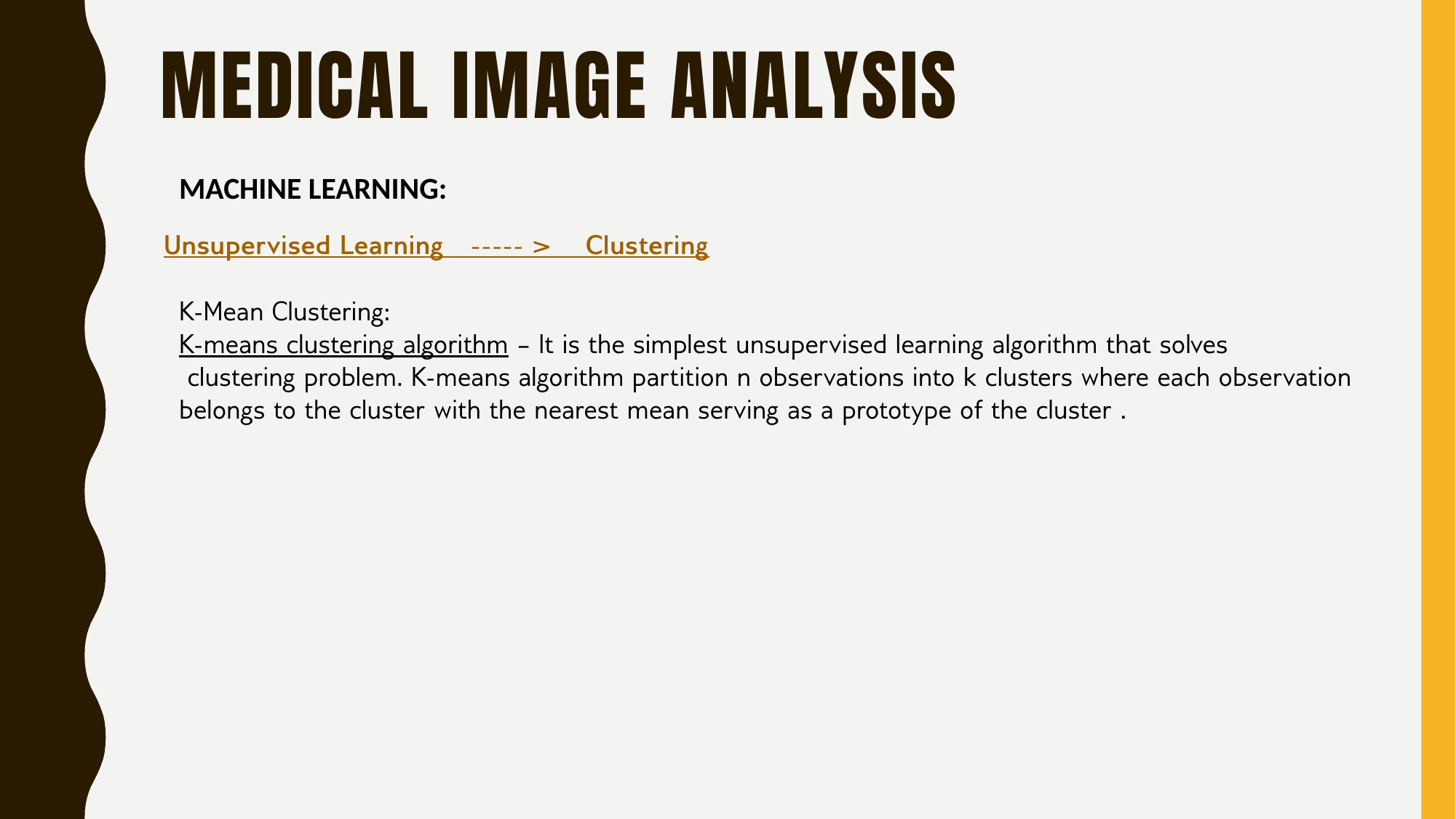

# medical Image Analysis
MACHINE LEARNING:
Unsupervised Learning   ----- >    Clustering

K-Mean Clustering:
K-means clustering algorithm – It is the simplest unsupervised learning algorithm that solves
 clustering problem. K-means algorithm partition n observations into k clusters where each observation belongs to the cluster with the nearest mean serving as a prototype of the cluster .